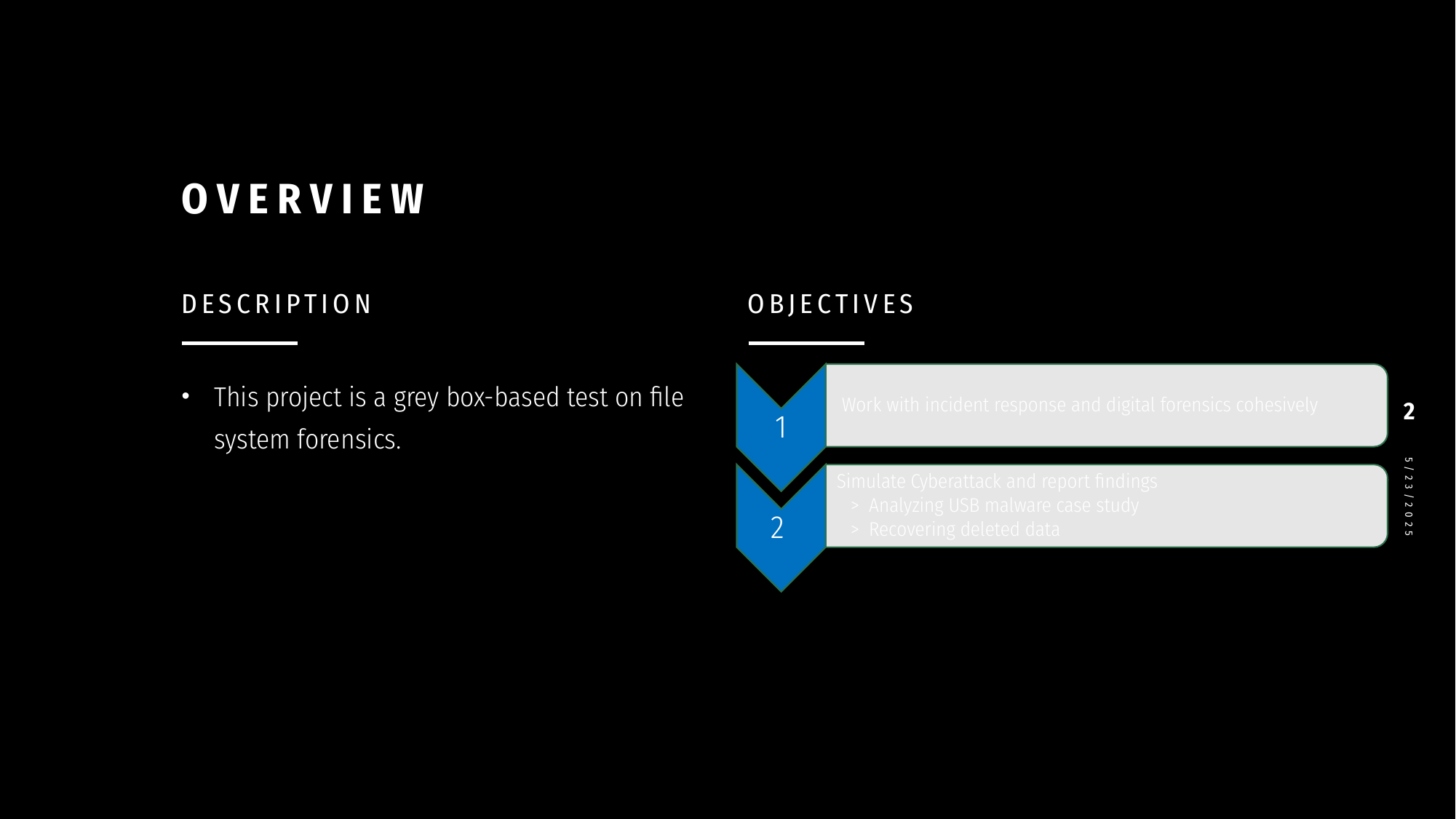

# Overview

Objectives
Description
1
 Work with incident response and digital forensics cohesively
2
Simulate Cyberattack and report findings
>  Analyzing USB malware case study
>  Recovering deleted data
This project is a grey box-based test on file system forensics.
2
5/23/2025